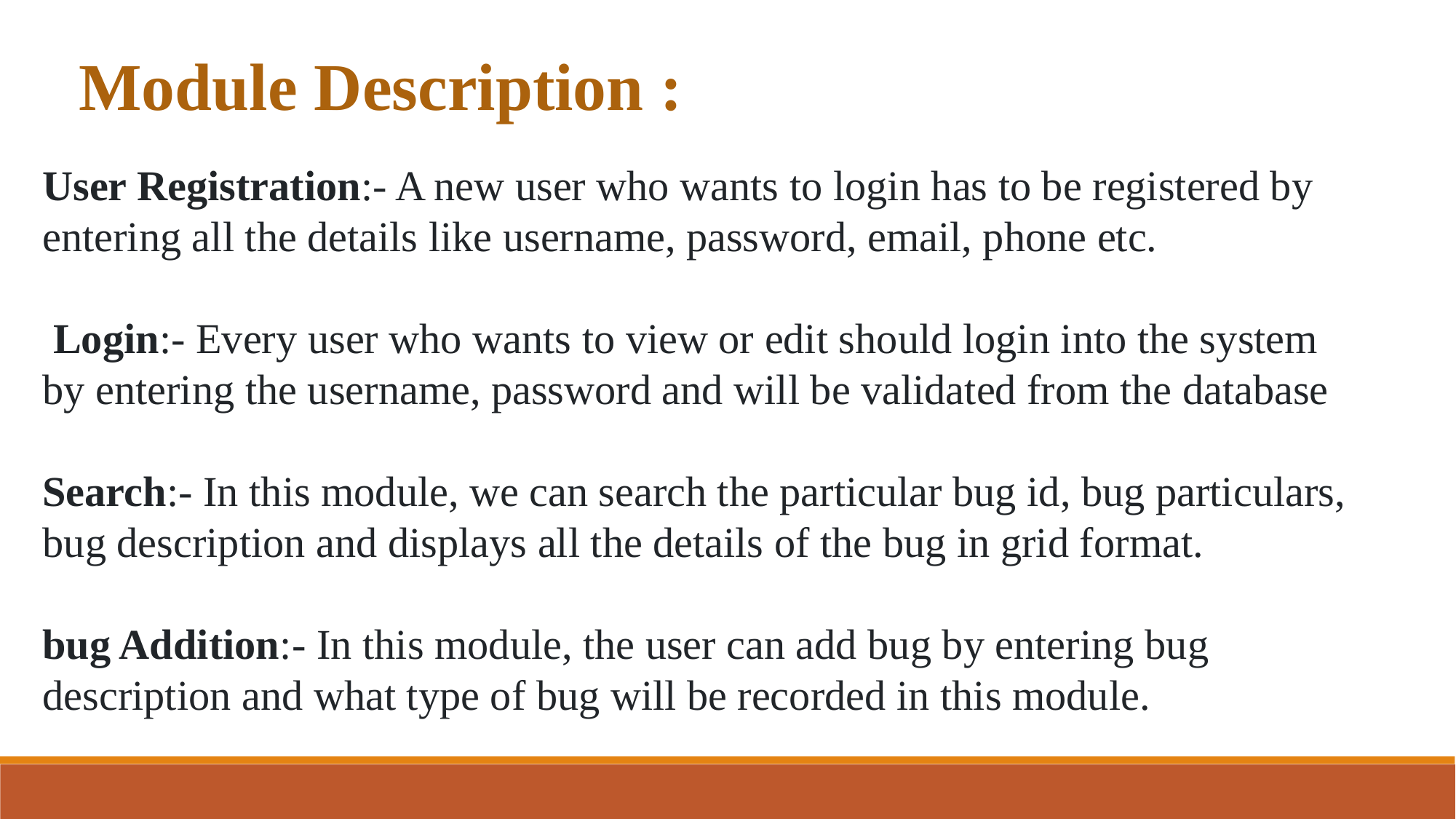

User Registration:- A new user who wants to login has to be registered by entering all the details like username, password, email, phone etc.

 Login:- Every user who wants to view or edit should login into the system by entering the username, password and will be validated from the database

Search:- In this module, we can search the particular bug id, bug particulars, bug description and displays all the details of the bug in grid format.

bug Addition:- In this module, the user can add bug by entering bug description and what type of bug will be recorded in this module.

Module Description :